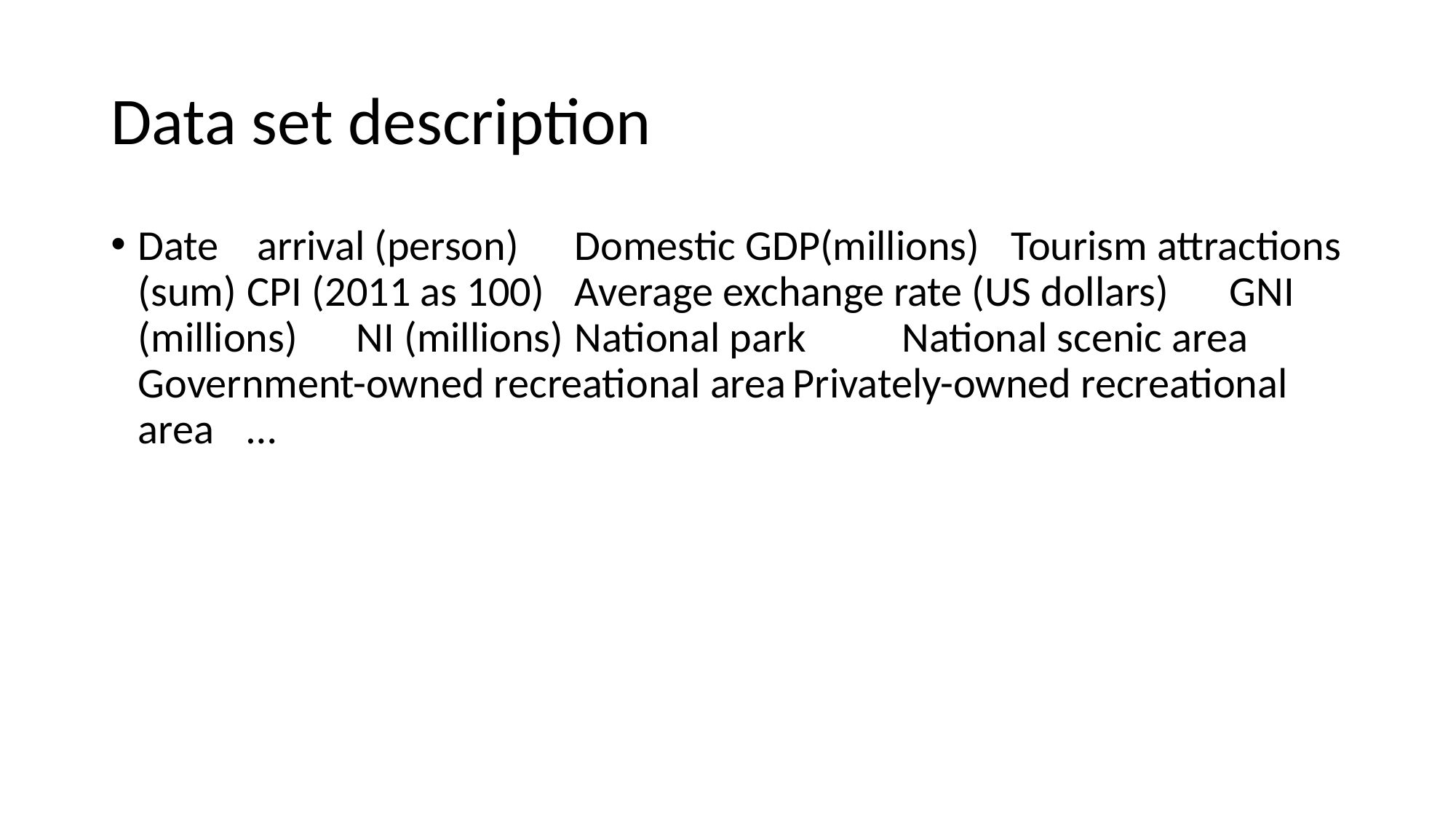

# Data set description
Date	 arrival (person)	Domestic GDP(millions)	Tourism attractions (sum)	CPI (2011 as 100)	Average exchange rate (US dollars)	GNI (millions)	NI (millions)	National park	National scenic area	Government-owned recreational area	Privately-owned recreational area	…